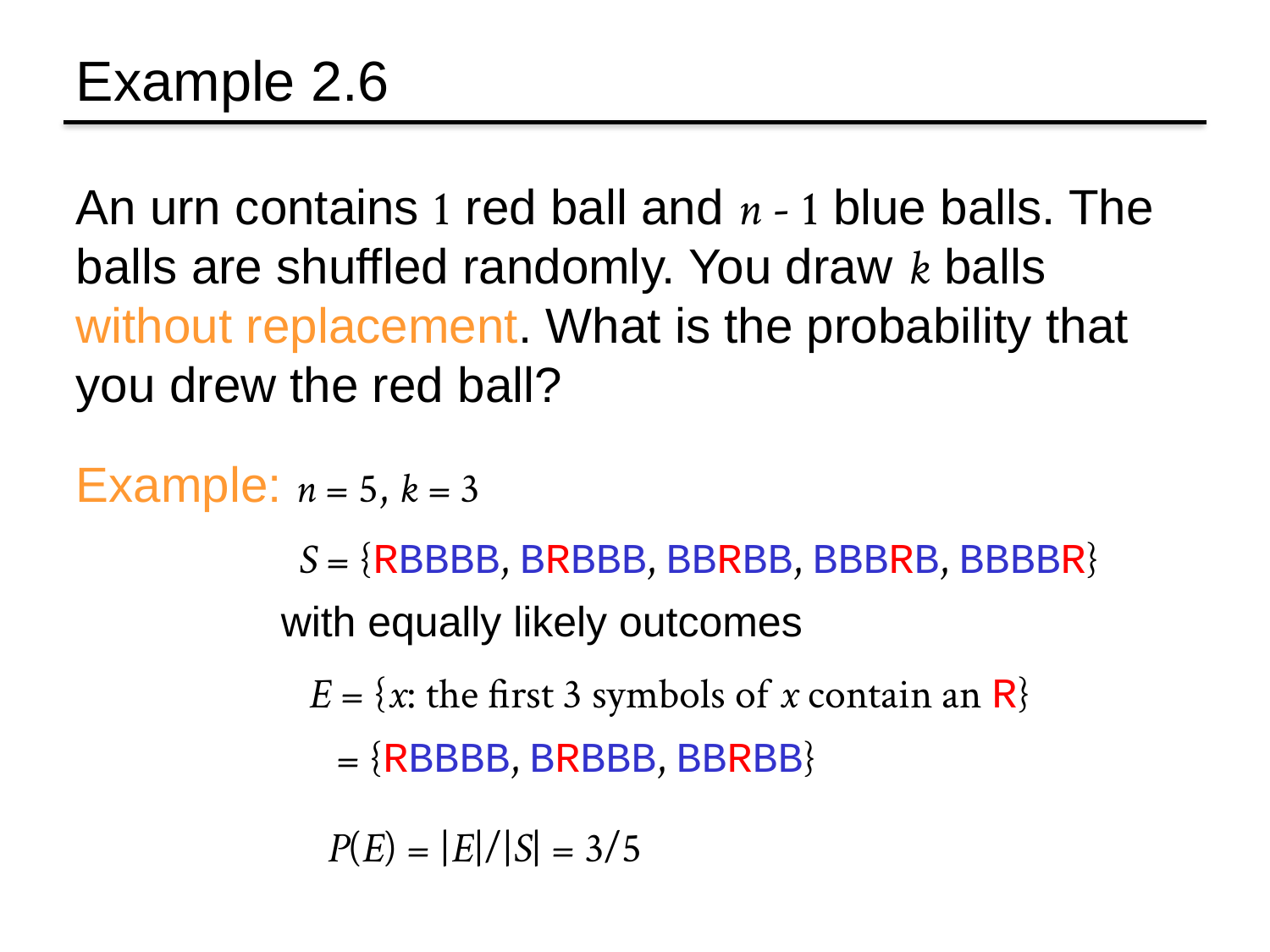

# Example 2.6
An urn contains 1 red ball and n - 1 blue balls. The balls are shuffled randomly. You draw k balls without replacement. What is the probability that you drew the red ball?
Example: n = 5, k = 3
S = {RBBBB, BRBBB, BBRBB, BBBRB, BBBBR}
with equally likely outcomes
E = {x: the first 3 symbols of x contain an R}
= {RBBBB, BRBBB, BBRBB}
P(E) = |E|/|S| = 3/5